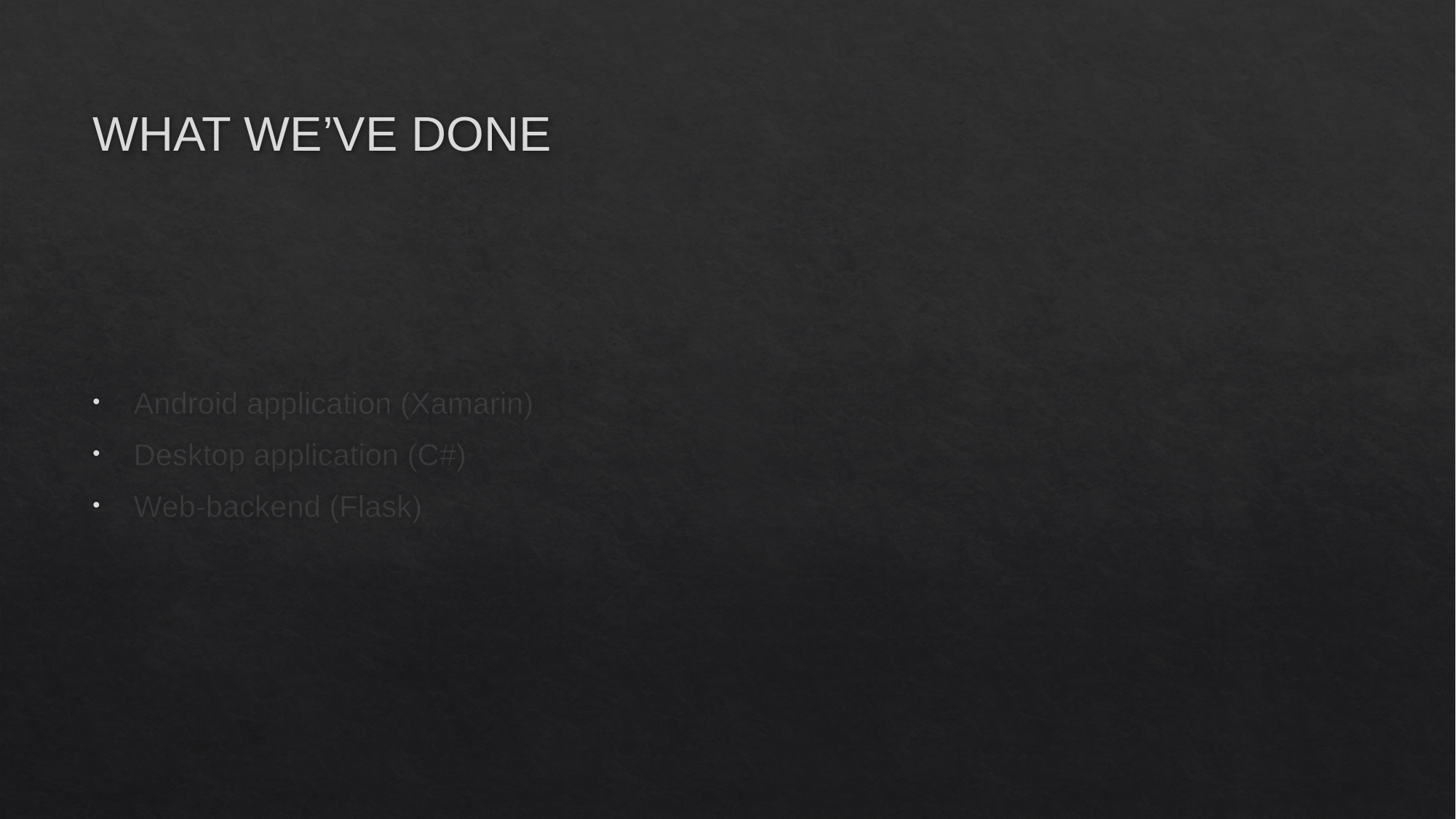

# What we’ve done
Android application (Xamarin)
Desktop application (C#)
Web-backend (Flask)